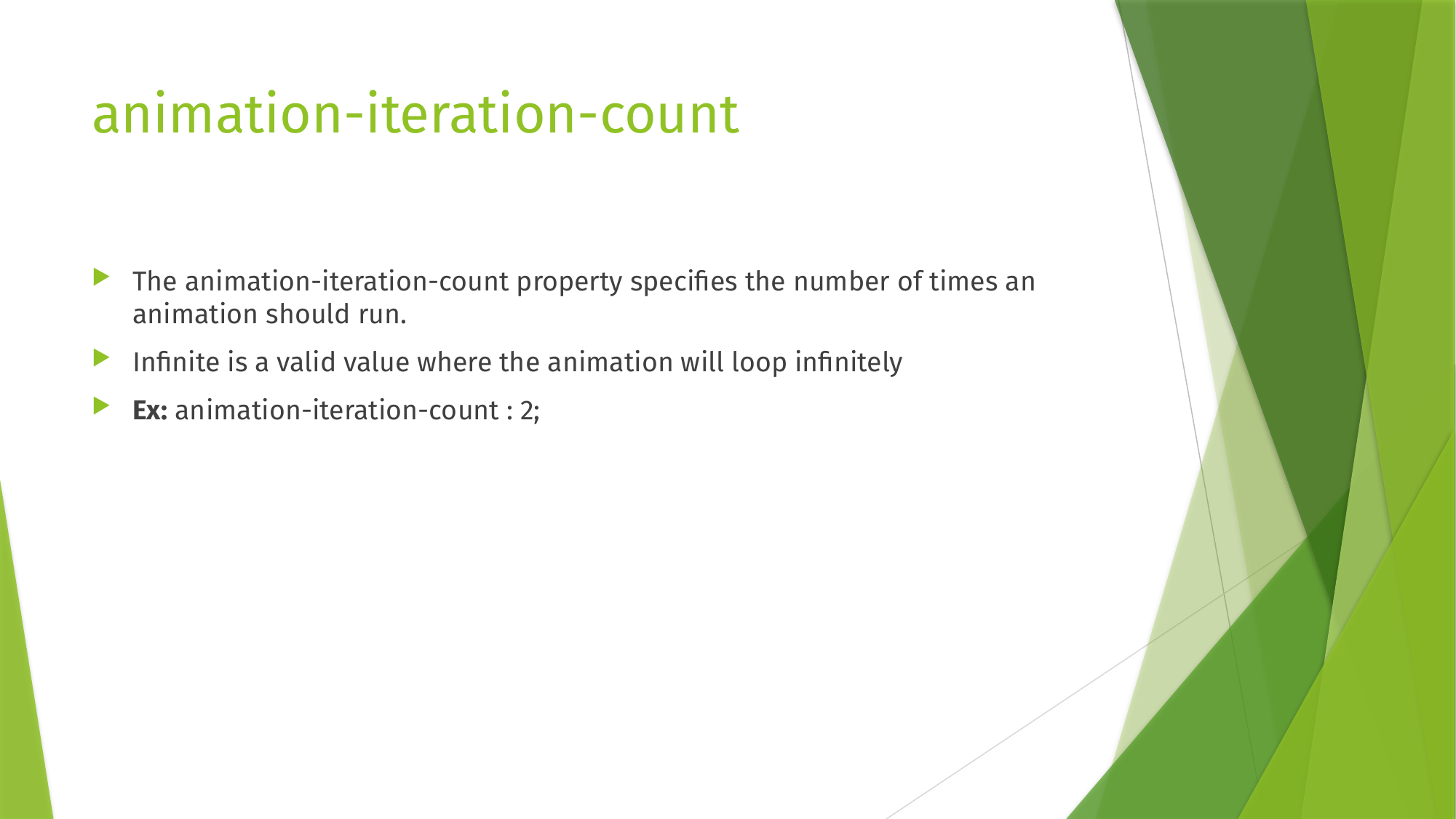

# animation-iteration-count
The animation-iteration-count property specifies the number of times an animation should run.
Infinite is a valid value where the animation will loop infinitely
Ex: animation-iteration-count : 2;